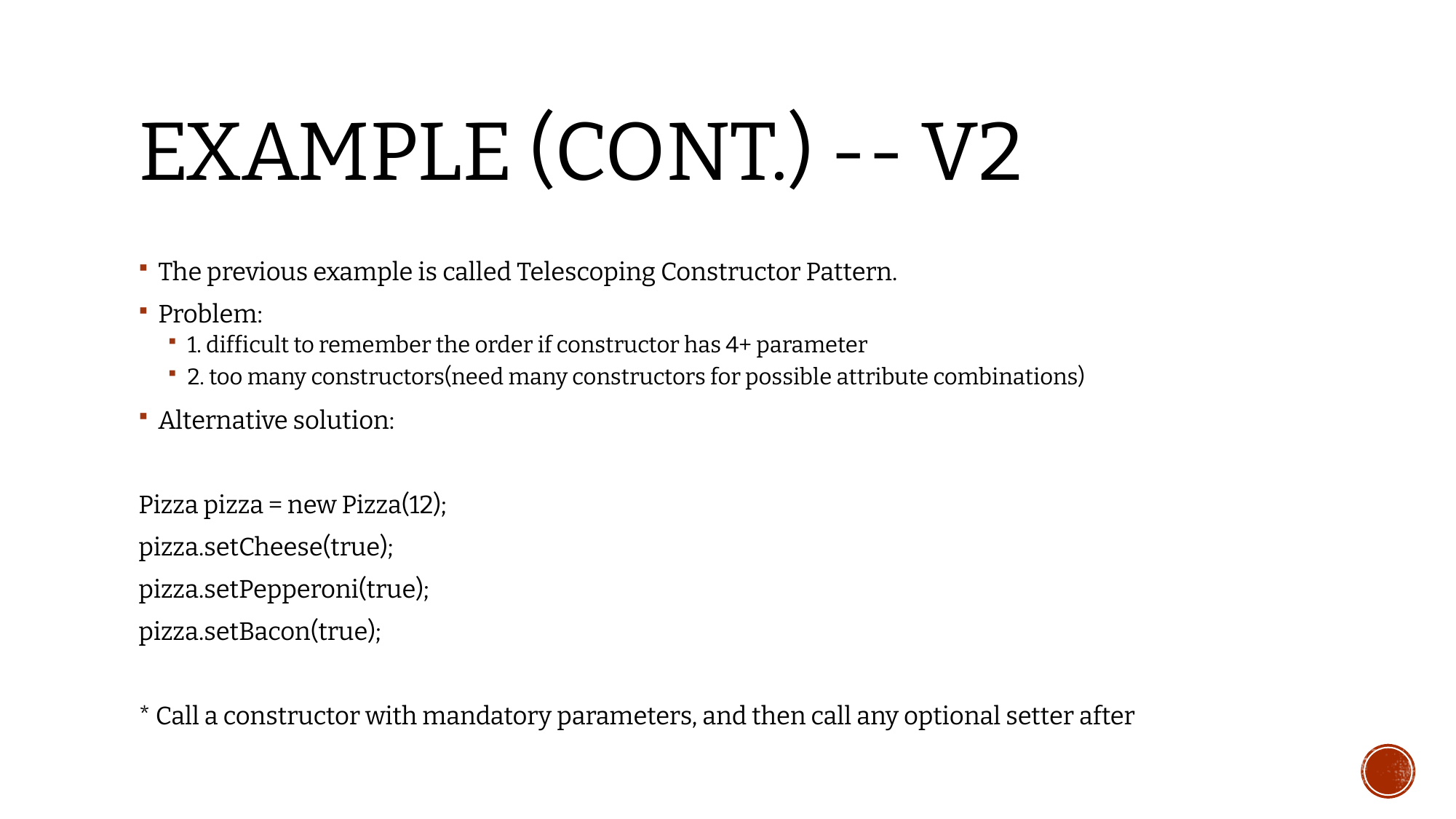

# Example (cont.) -- V2
The previous example is called Telescoping Constructor Pattern.
Problem:
1. difficult to remember the order if constructor has 4+ parameter
2. too many constructors(need many constructors for possible attribute combinations)
Alternative solution:

Pizza pizza = new Pizza(12);
pizza.setCheese(true);
pizza.setPepperoni(true);
pizza.setBacon(true);

* Call a constructor with mandatory parameters, and then call any optional setter after